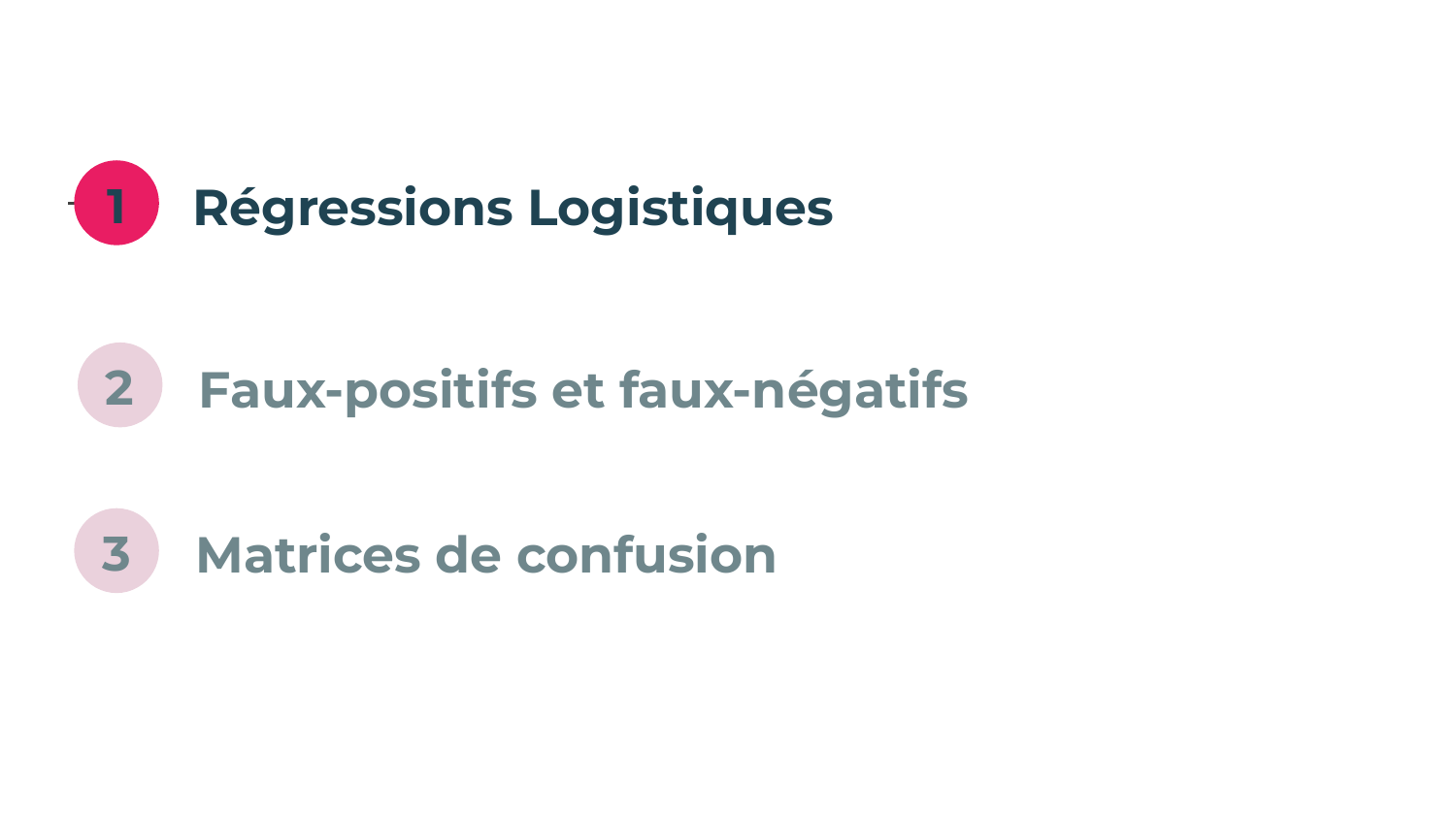

Régressions Logistiques

1
Faux-positifs et faux-négatifs

2
Matrices de confusion

3